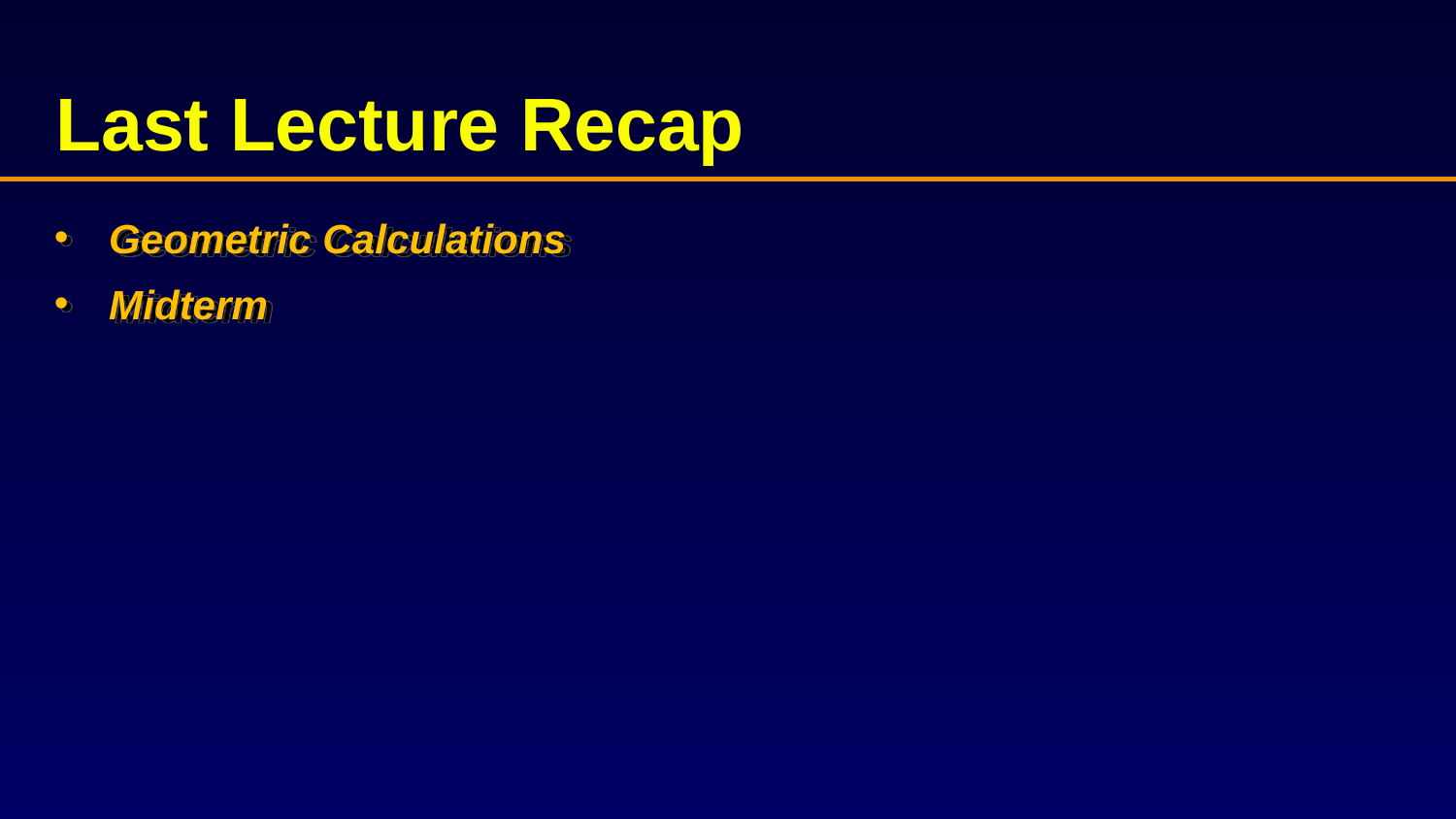

# Last Lecture Recap
Geometric Calculations
Midterm